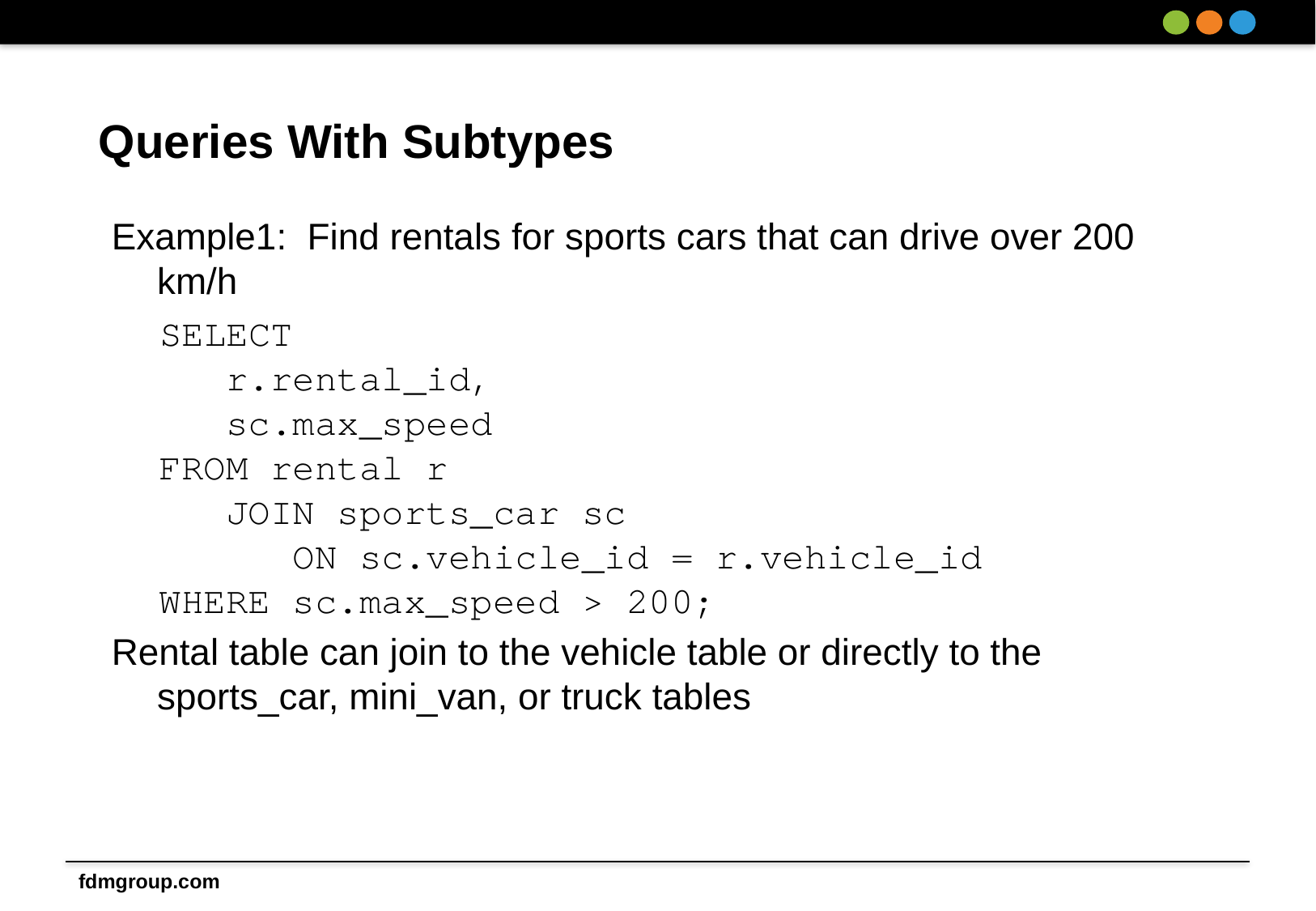

# Queries With Subtypes
Example1:  Find rentals for sports cars that can drive over 200 km/h
SELECT
   r.rental_id,
   sc.max_speed
FROM rental r
   JOIN sports_car sc
      ON sc.vehicle_id = r.vehicle_id
WHERE sc.max_speed > 200;
Rental table can join to the vehicle table or directly to the sports_car, mini_van, or truck tables